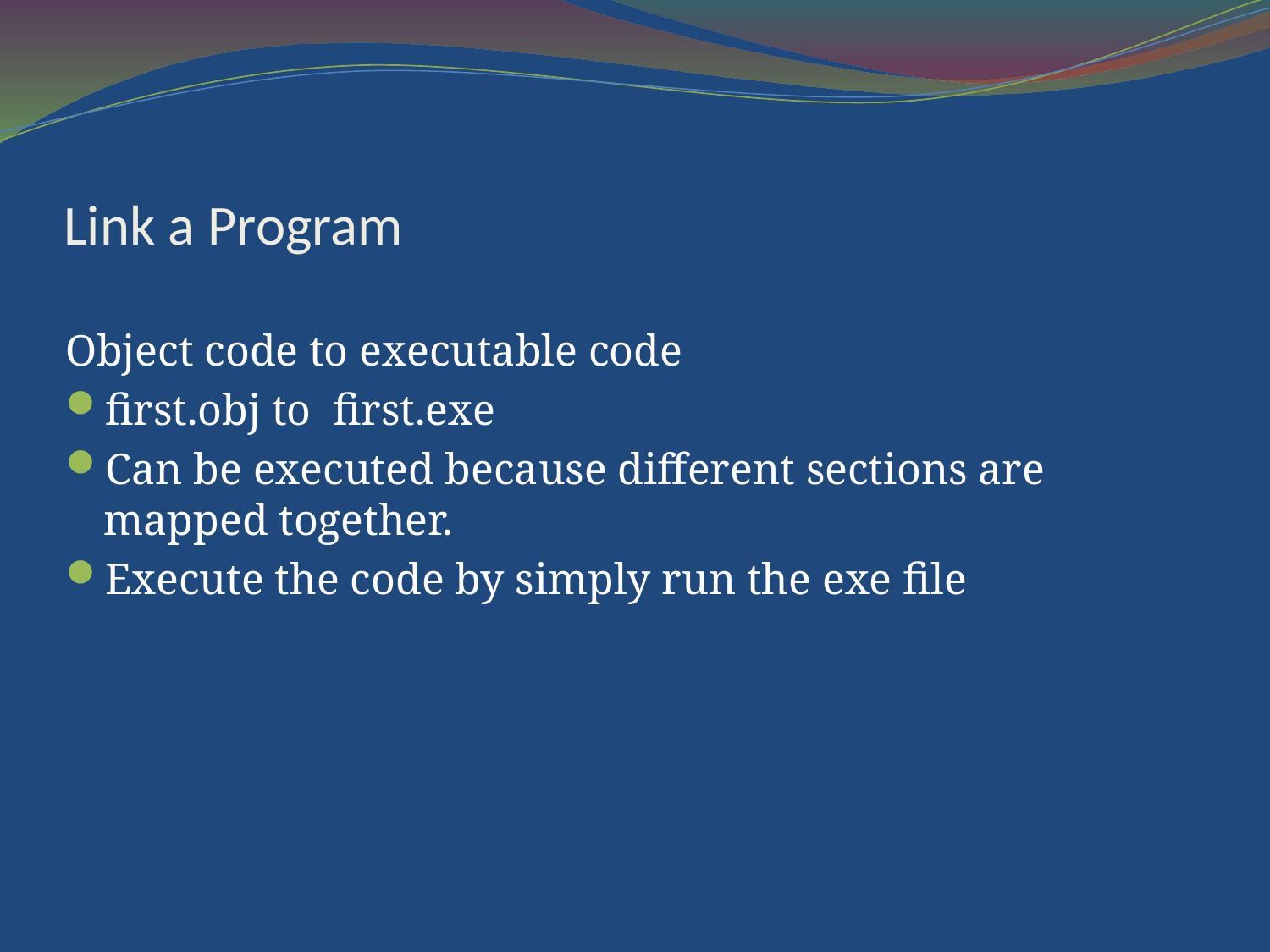

# Link a Program
Object code to executable code
first.obj to  first.exe
Can be executed because different sections are mapped together.
Execute the code by simply run the exe file